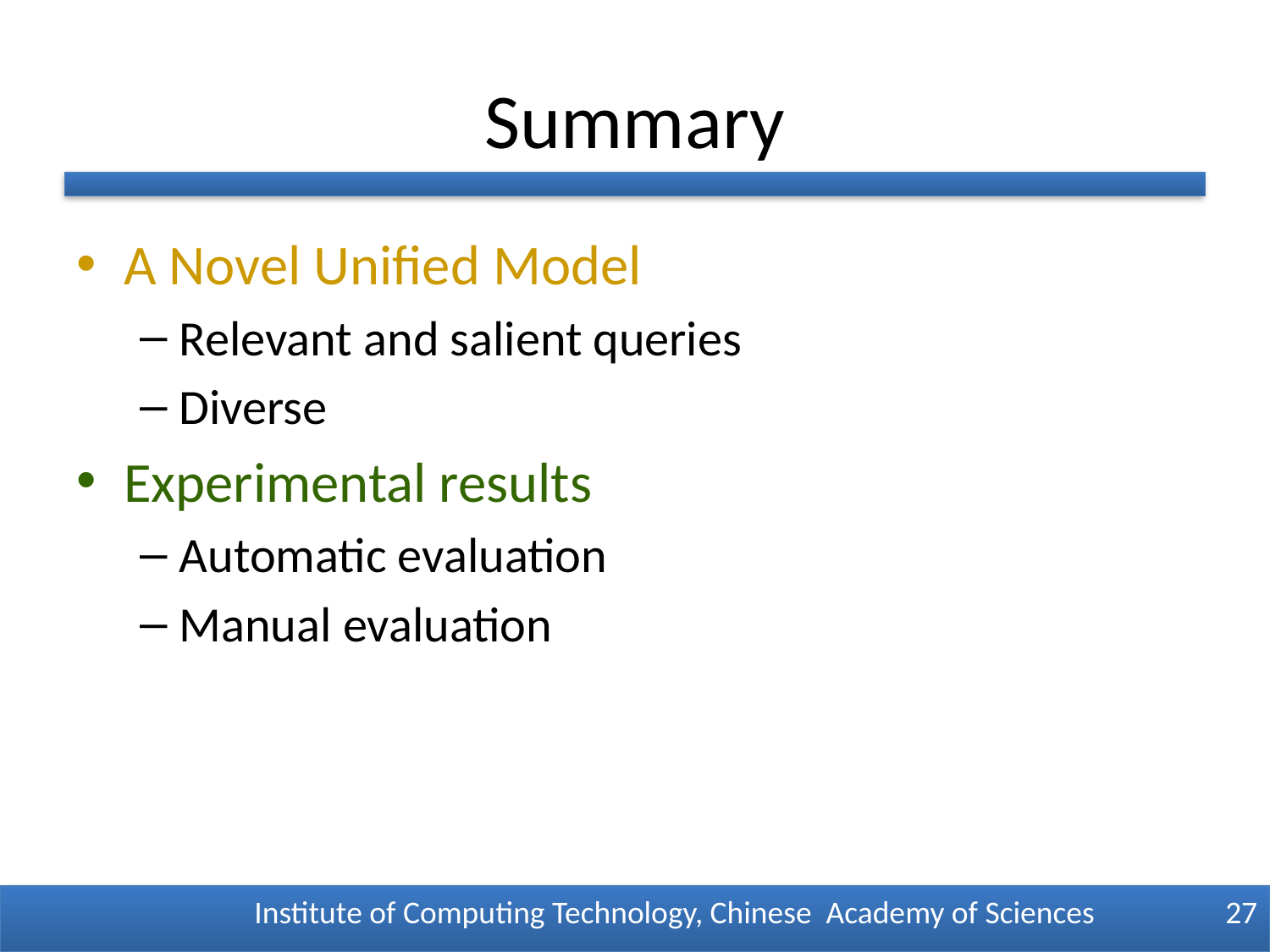

# Summary
A Novel Unified Model
Relevant and salient queries
Diverse
Experimental results
Automatic evaluation
Manual evaluation